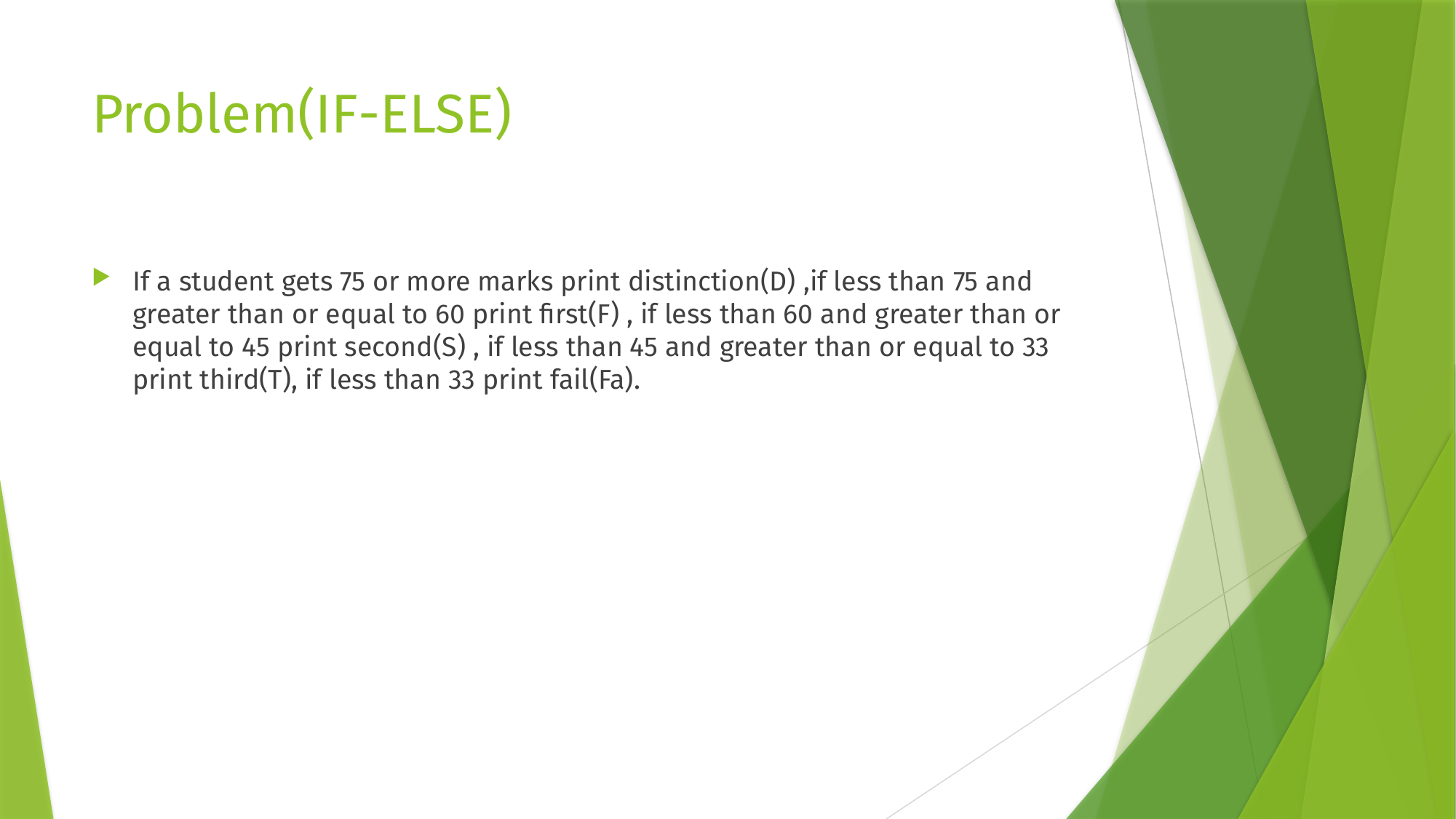

# Problem(IF-ELSE)
If a student gets 75 or more marks print distinction(D) ,if less than 75 and greater than or equal to 60 print first(F) , if less than 60 and greater than or equal to 45 print second(S) , if less than 45 and greater than or equal to 33 print third(T), if less than 33 print fail(Fa).